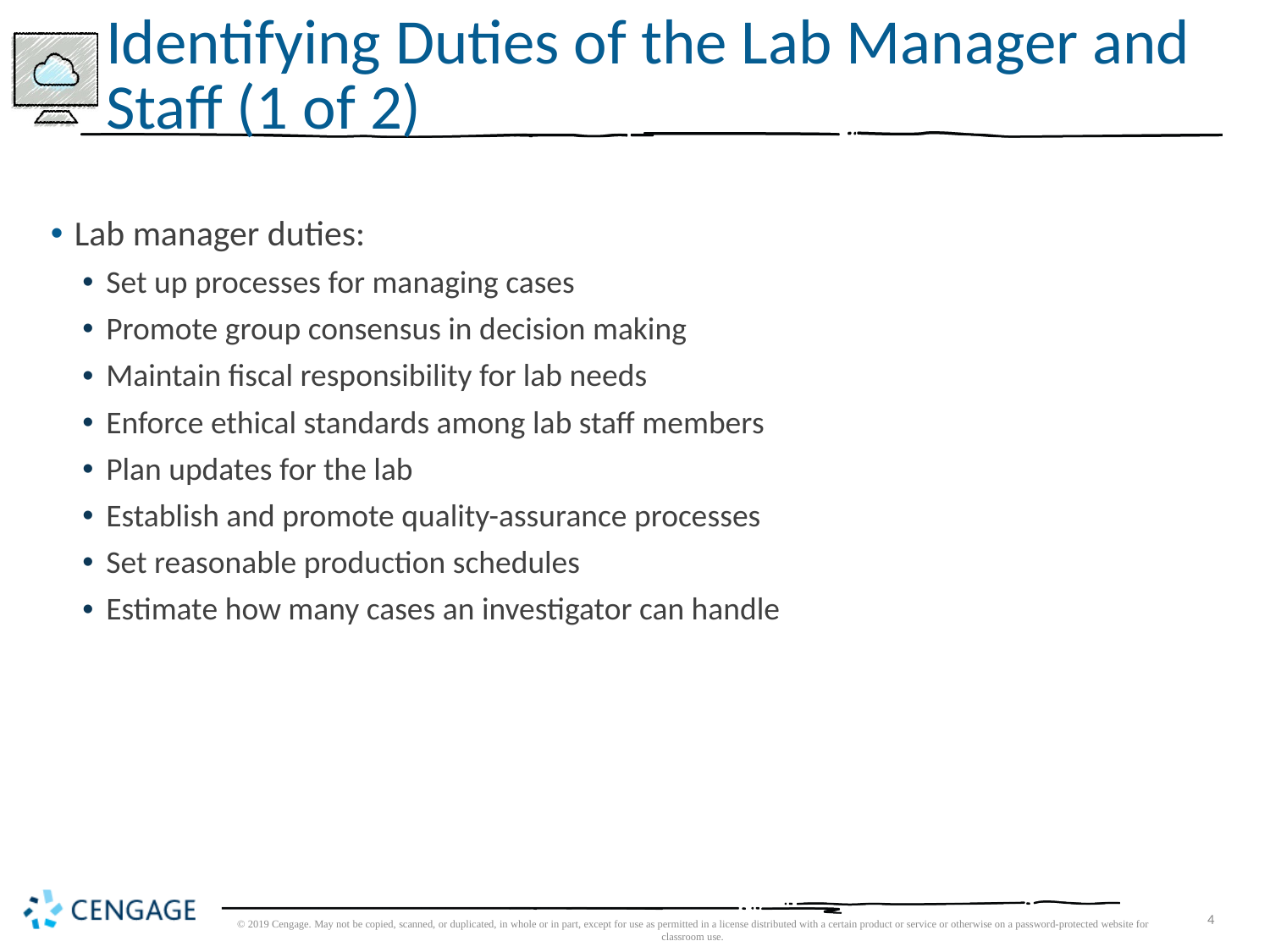

# Identifying Duties of the Lab Manager and Staff (1 of 2)
Lab manager duties:
Set up processes for managing cases
Promote group consensus in decision making
Maintain fiscal responsibility for lab needs
Enforce ethical standards among lab staff members
Plan updates for the lab
Establish and promote quality-assurance processes
Set reasonable production schedules
Estimate how many cases an investigator can handle
© 2019 Cengage. May not be copied, scanned, or duplicated, in whole or in part, except for use as permitted in a license distributed with a certain product or service or otherwise on a password-protected website for classroom use.